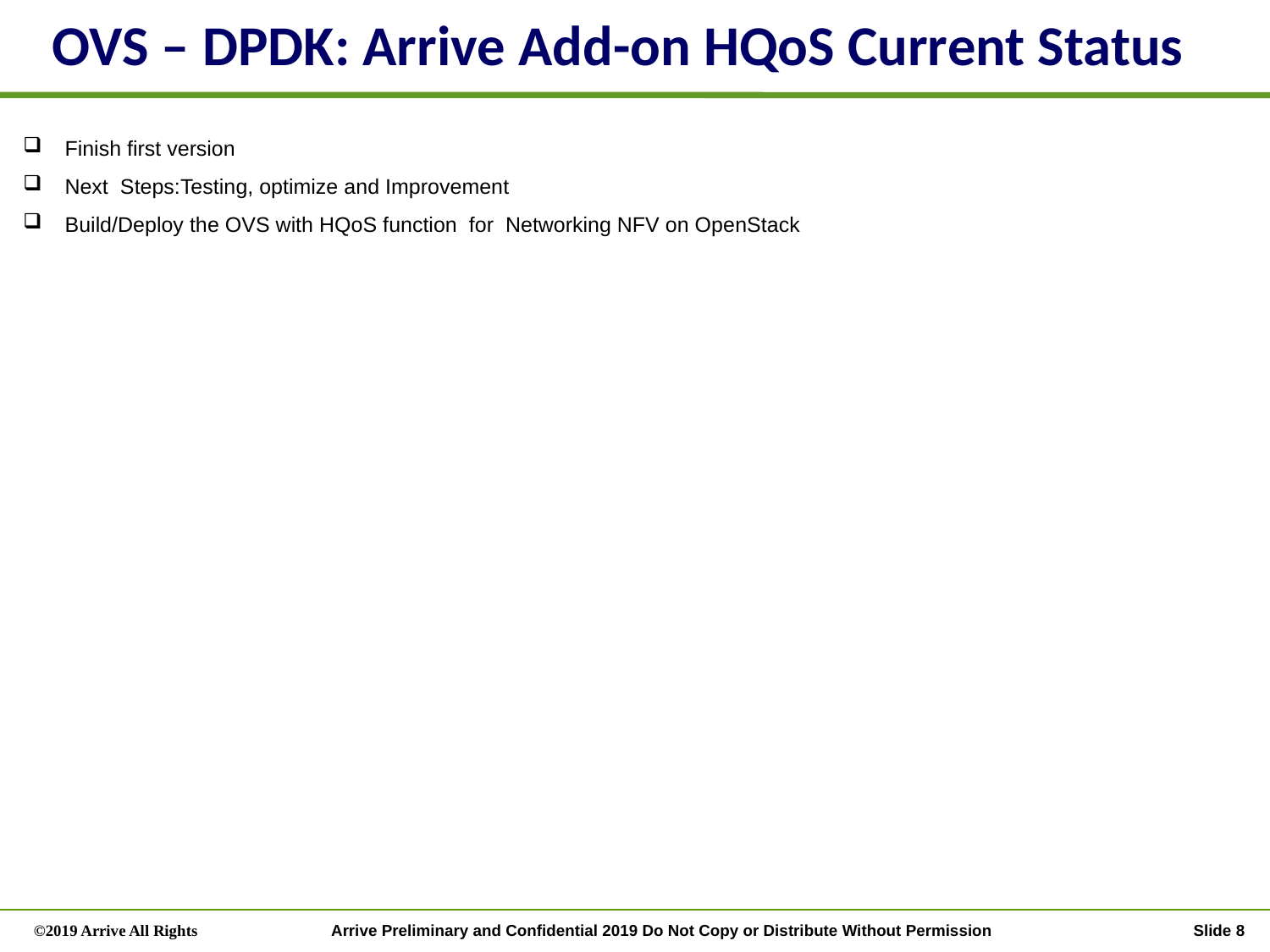

OVS – DPDK: Arrive Add-on HQoS Current Status
  Finish first version
  Next  Steps:Testing, optimize and Improvement
  Build/Deploy the OVS with HQoS function  for  Networking NFV on OpenStack
Arrive Preliminary and Confidential 2019 Do Not Copy or Distribute Without Permission
©2019 Arrive All Rights
Slide 8
Slide 8